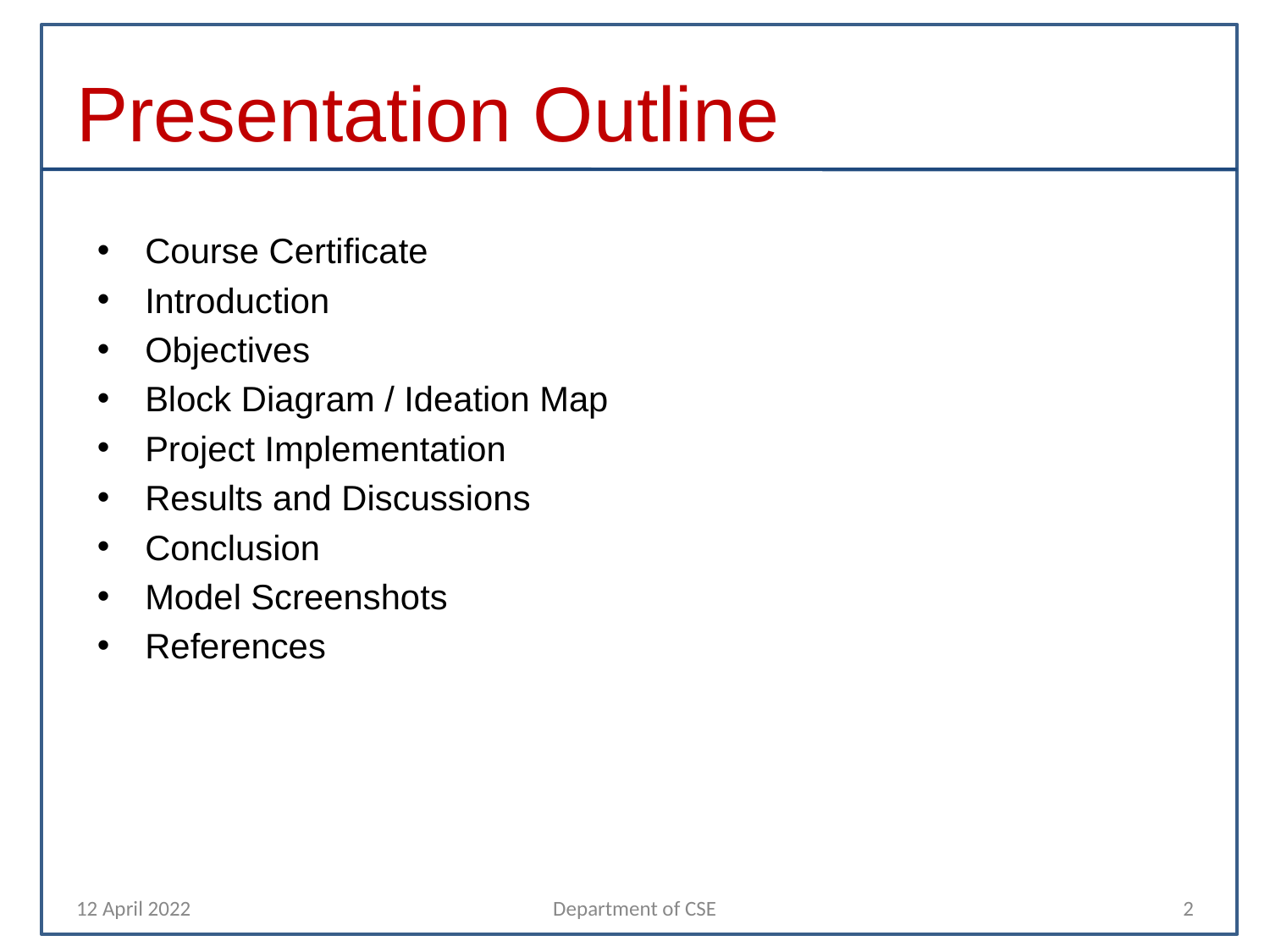

# Presentation Outline
Course Certificate
Introduction
Objectives
Block Diagram / Ideation Map
Project Implementation
Results and Discussions
Conclusion
Model Screenshots
References

12 April 2022
Department of CSE
2